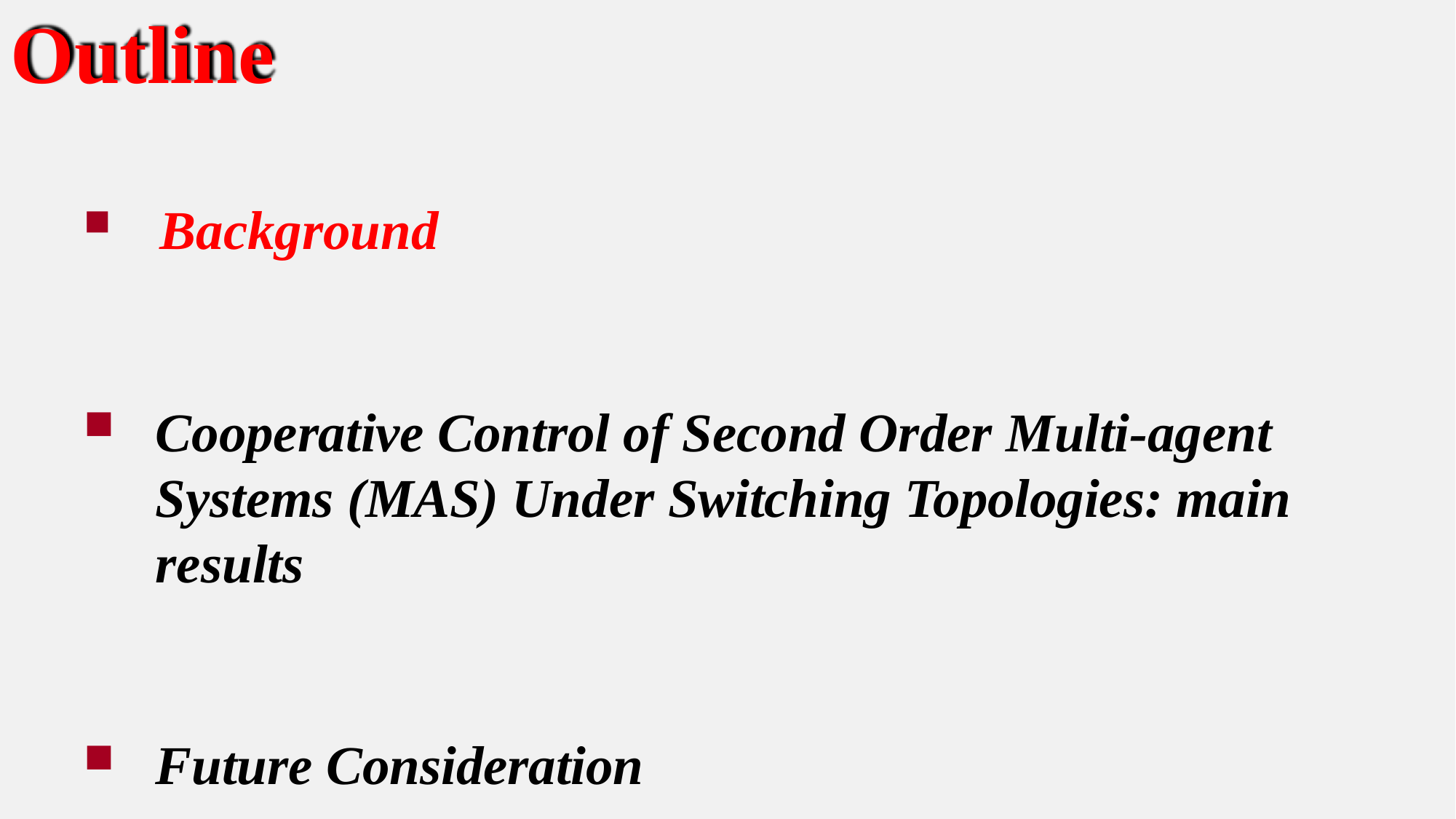

# Outline
Background

Cooperative Control of Second Order Multi-agent Systems (MAS) Under Switching Topologies: main results

Future Consideration